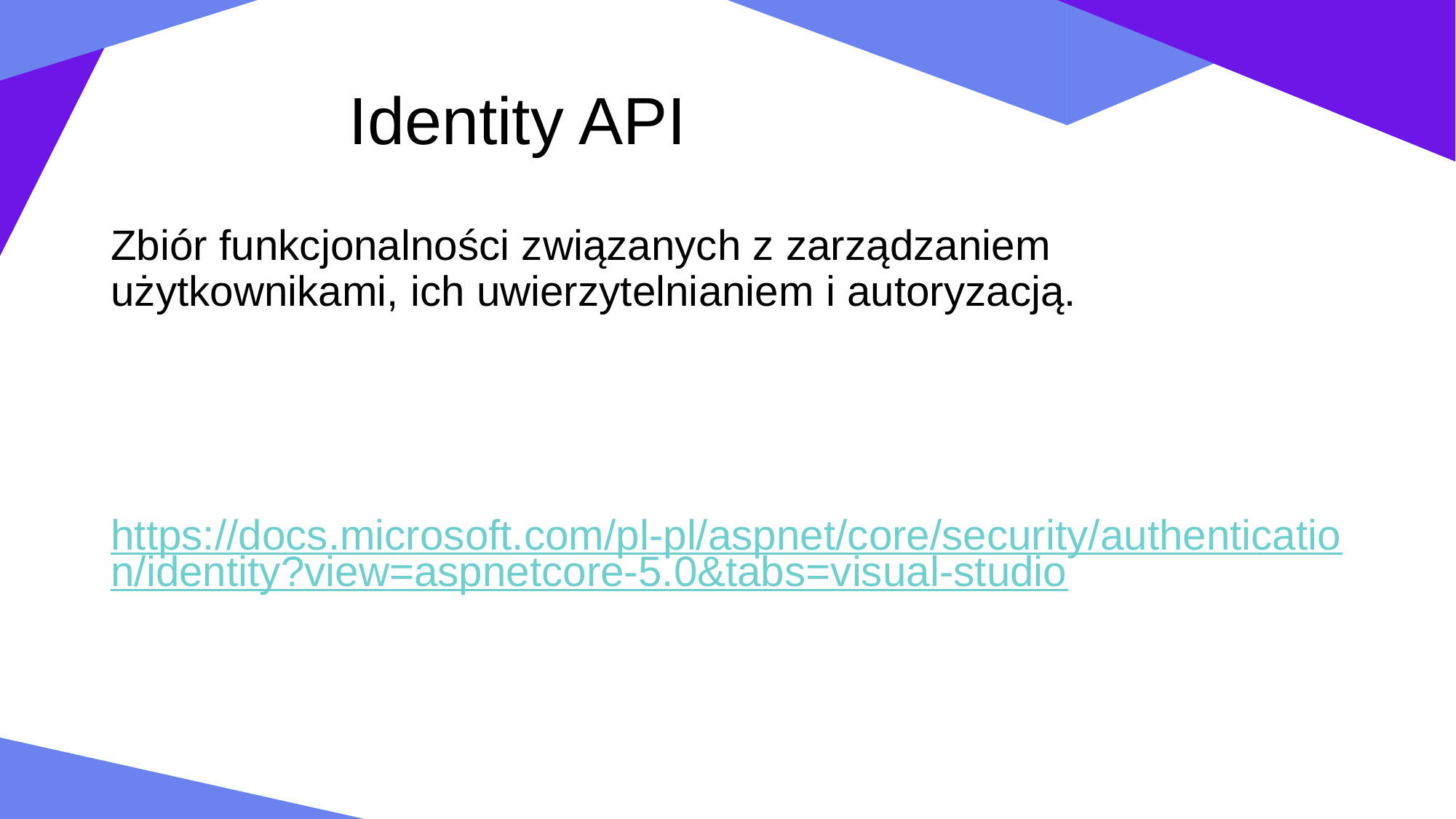

# Identity API
Zbiór funkcjonalności związanych z zarządzaniem użytkownikami, ich uwierzytelnianiem i autoryzacją.

https://docs.microsoft.com/pl-pl/aspnet/core/security/authentication/identity?view=aspnetcore-5.0&tabs=visual-studio